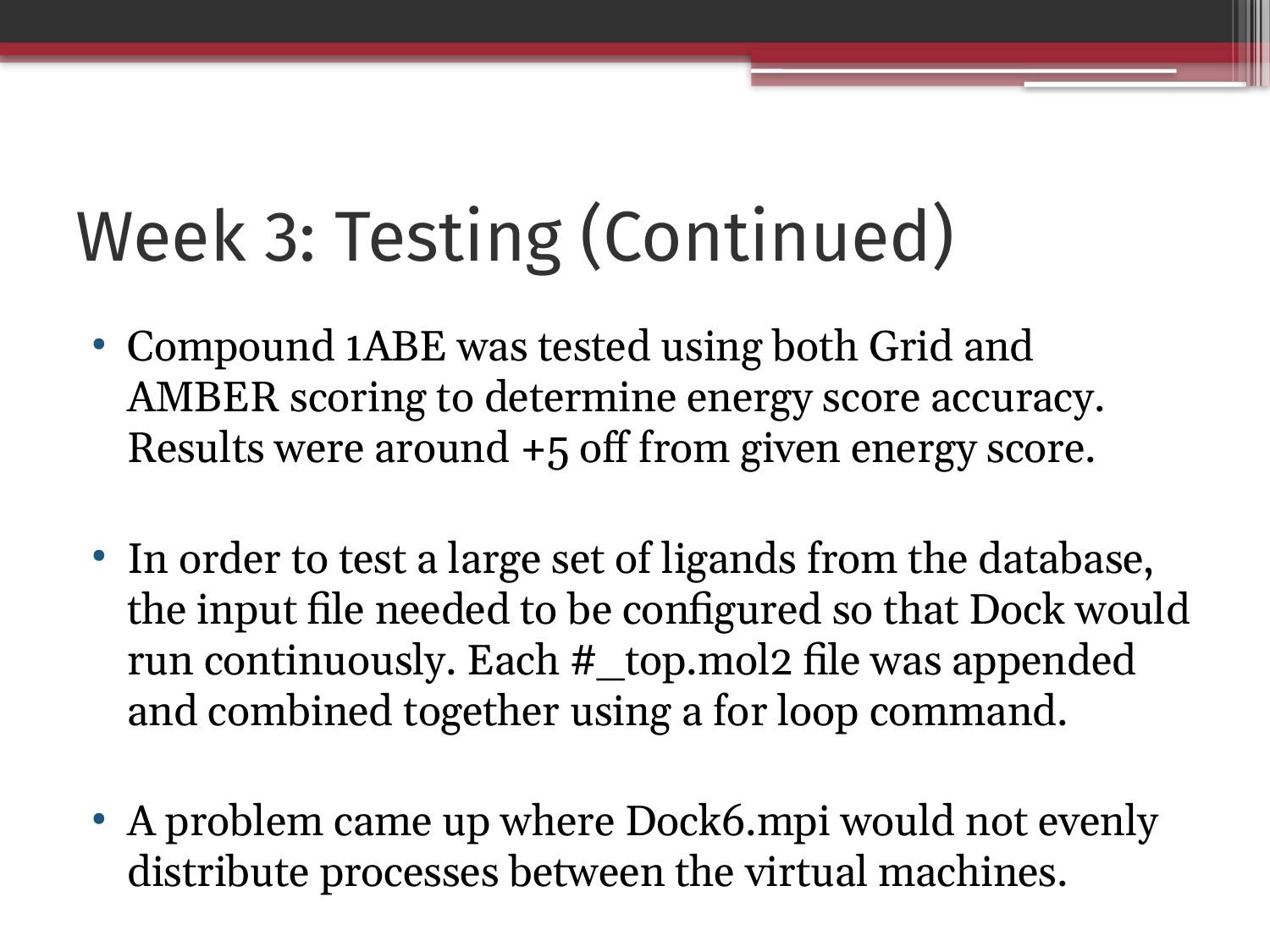

# Week 3: Testing (Continued)
Compound 1ABE was tested using both Grid and AMBER scoring to determine energy score accuracy. Results were around +5 off from given energy score.

In order to test a large set of ligands from the database, the input file needed to be configured so that Dock would run continuously. Each #_top.mol2 file was appended and combined together using a for loop command.

A problem came up where Dock6.mpi would not evenly distribute processes between the virtual machines.